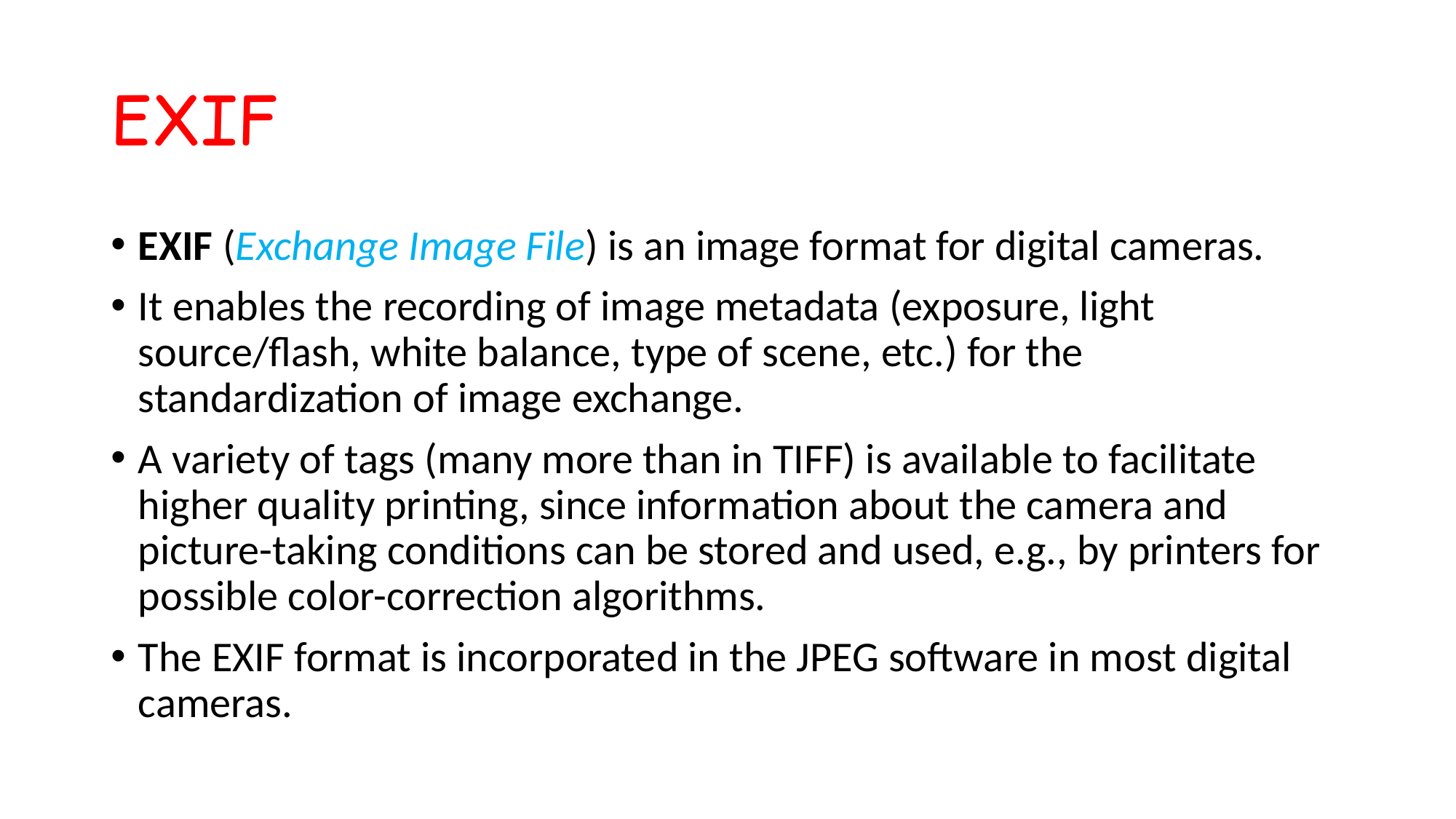

# EXIF
EXIF (Exchange Image File) is an image format for digital cameras.
It enables the recording of image metadata (exposure, light source/flash, white balance, type of scene, etc.) for the standardization of image exchange.
A variety of tags (many more than in TIFF) is available to facilitate higher quality printing, since information about the camera and picture-taking conditions can be stored and used, e.g., by printers for possible color-correction algorithms.
The EXIF format is incorporated in the JPEG software in most digital cameras.